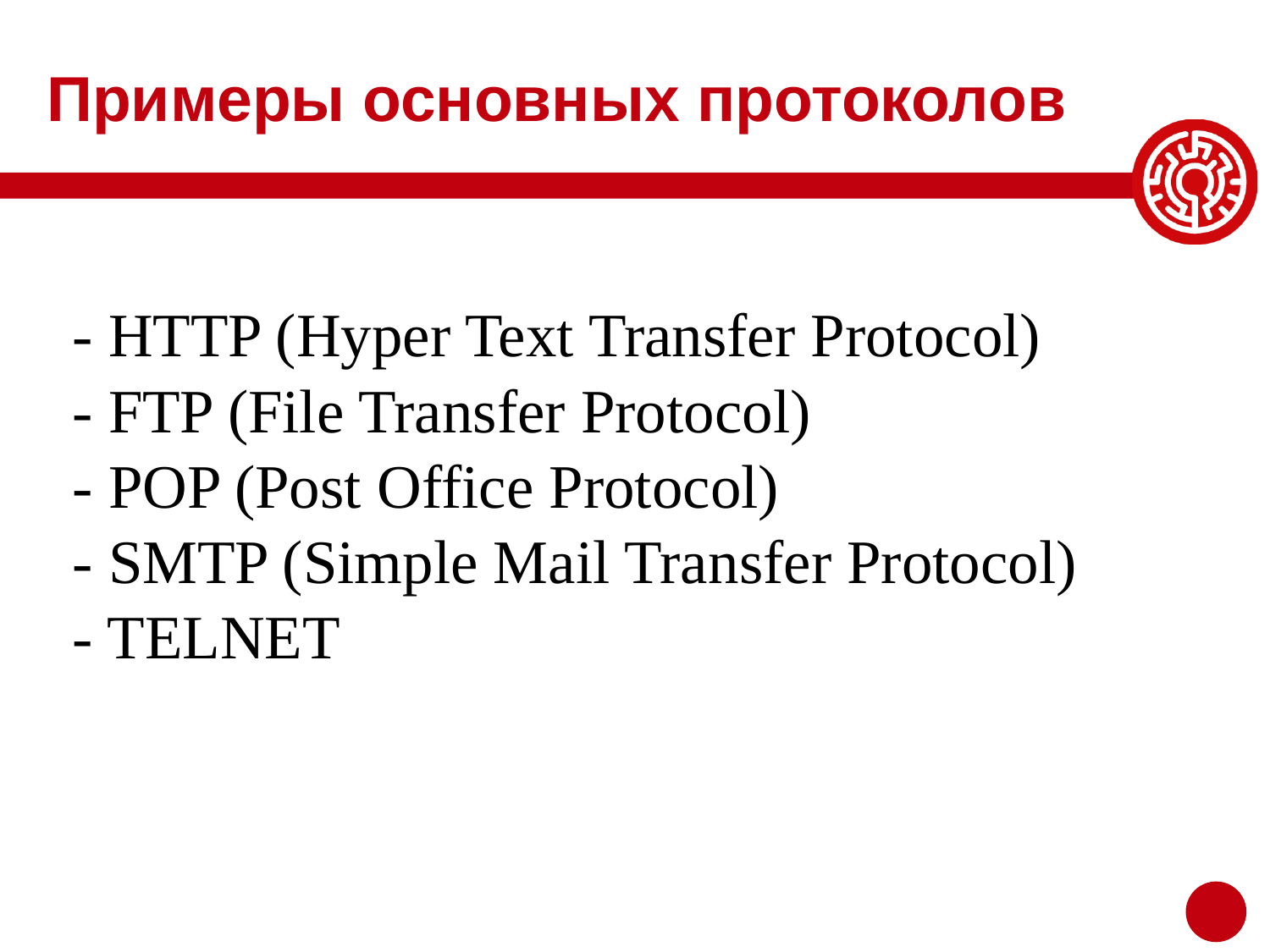

# Примеры основных протоколов

- HTTP (Hyper Text Transfer Protocol)
- FTP (File Transfer Protocol)
- POP (Post Office Protocol)
- SMTP (Simple Mail Transfer Protocol)
- TELNET
10